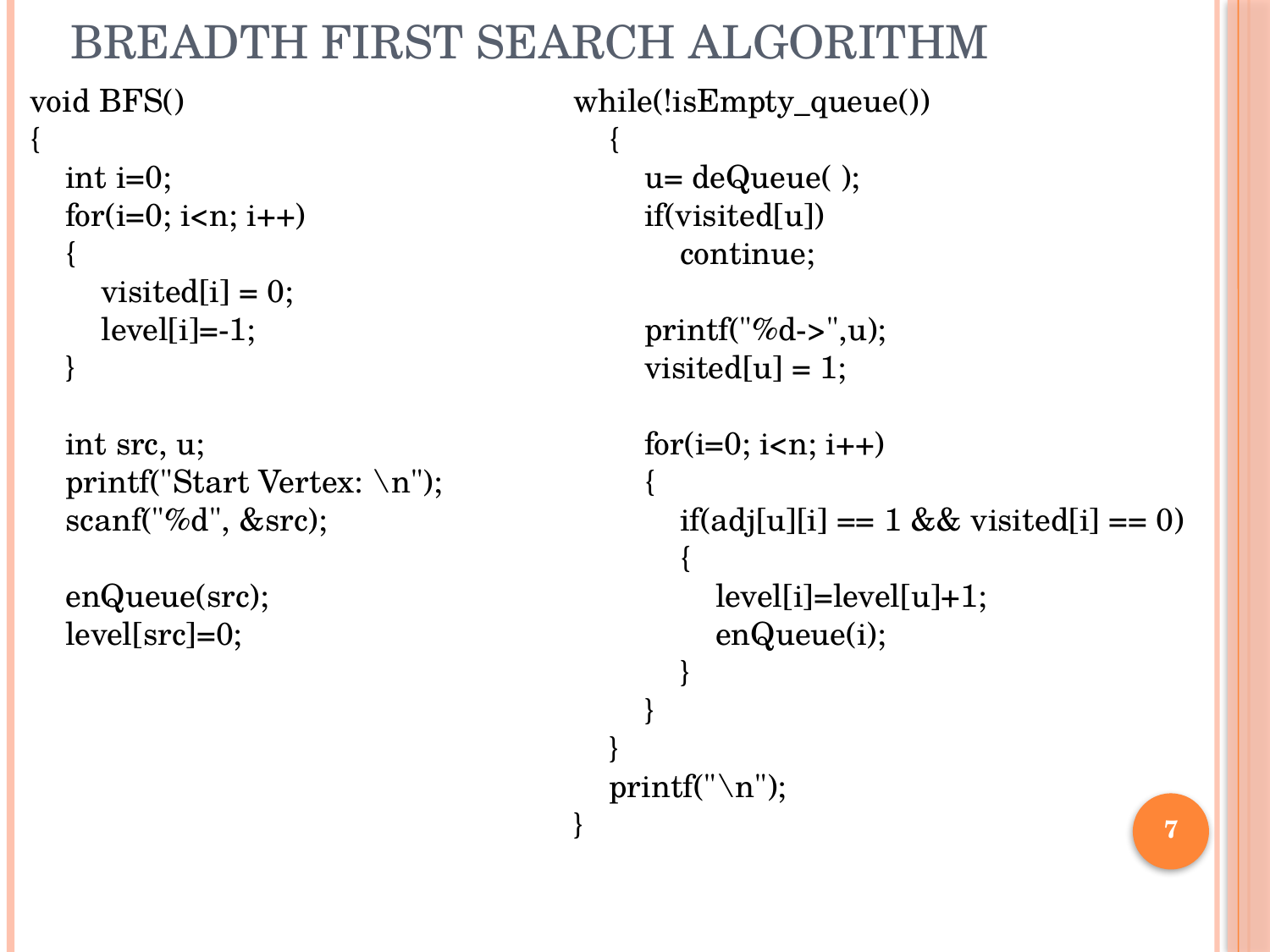

# Breadth First Search Algorithm
void BFS()
{
    int i=0;
    for(i=0; i<n; i++)
    {
        visited[i] = 0;
        level[i]=-1;
    }

    int src, u;
    printf("Start Vertex: \n");
    scanf("%d", &src);

    enQueue(src);
    level[src]=0;

while(!isEmpty_queue())
    {
        u= deQueue( );
        if(visited[u])
            continue;

        printf("%d->",u);
        visited[u] = 1;

        for(i=0; i<n; i++)
        {
            if(adj[u][i] == 1 && visited[i] == 0)
            {
                level[i]=level[u]+1;
                enQueue(i);
            }
        }
    }
    printf("\n");
}
7